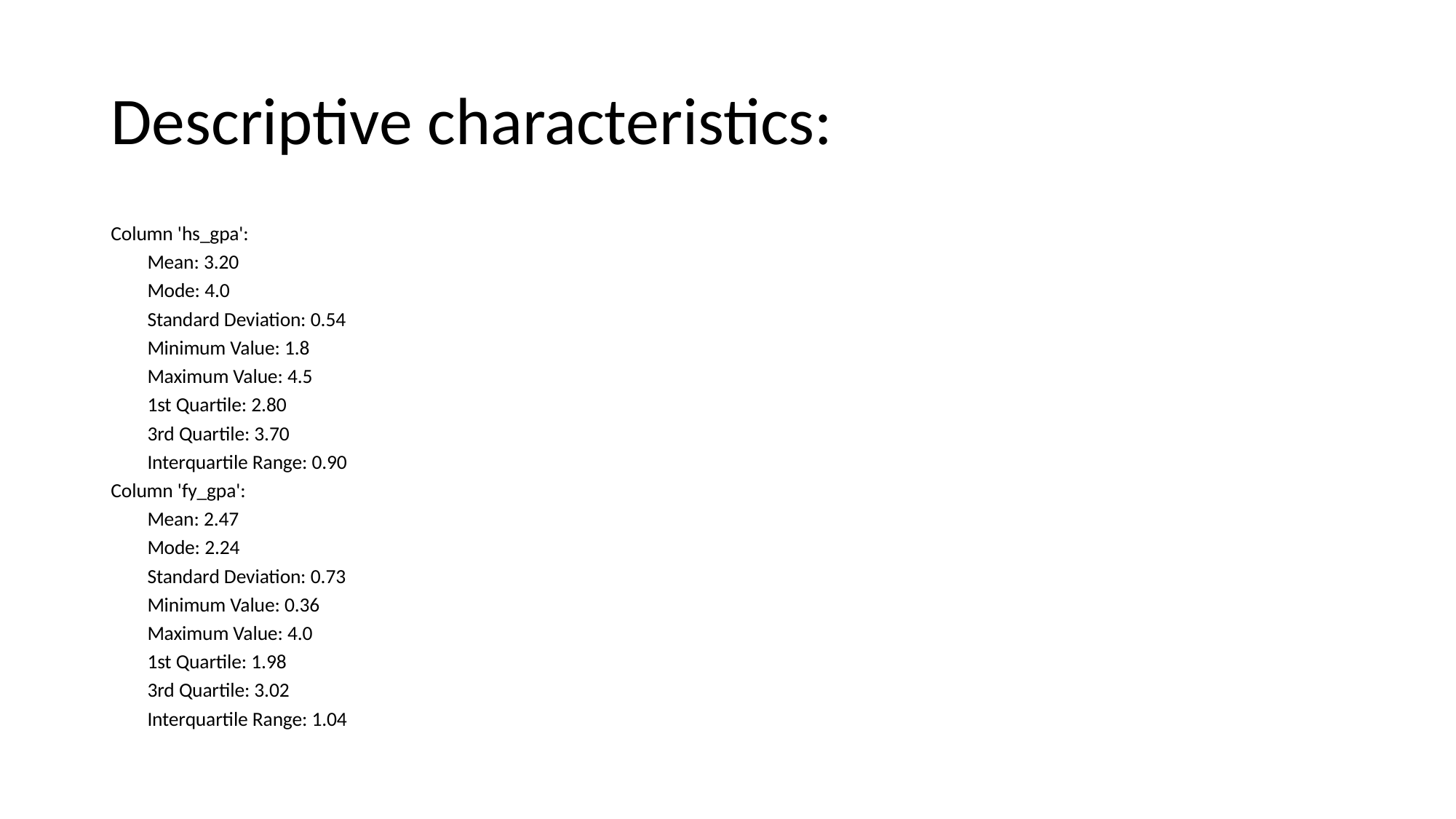

# Descriptive characteristics:
Column 'hs_gpa':
        Mean: 3.20
        Mode: 4.0
        Standard Deviation: 0.54
        Minimum Value: 1.8
        Maximum Value: 4.5
        1st Quartile: 2.80
        3rd Quartile: 3.70
        Interquartile Range: 0.90
Column 'fy_gpa':
        Mean: 2.47
        Mode: 2.24
        Standard Deviation: 0.73
        Minimum Value: 0.36
        Maximum Value: 4.0
        1st Quartile: 1.98
        3rd Quartile: 3.02
        Interquartile Range: 1.04